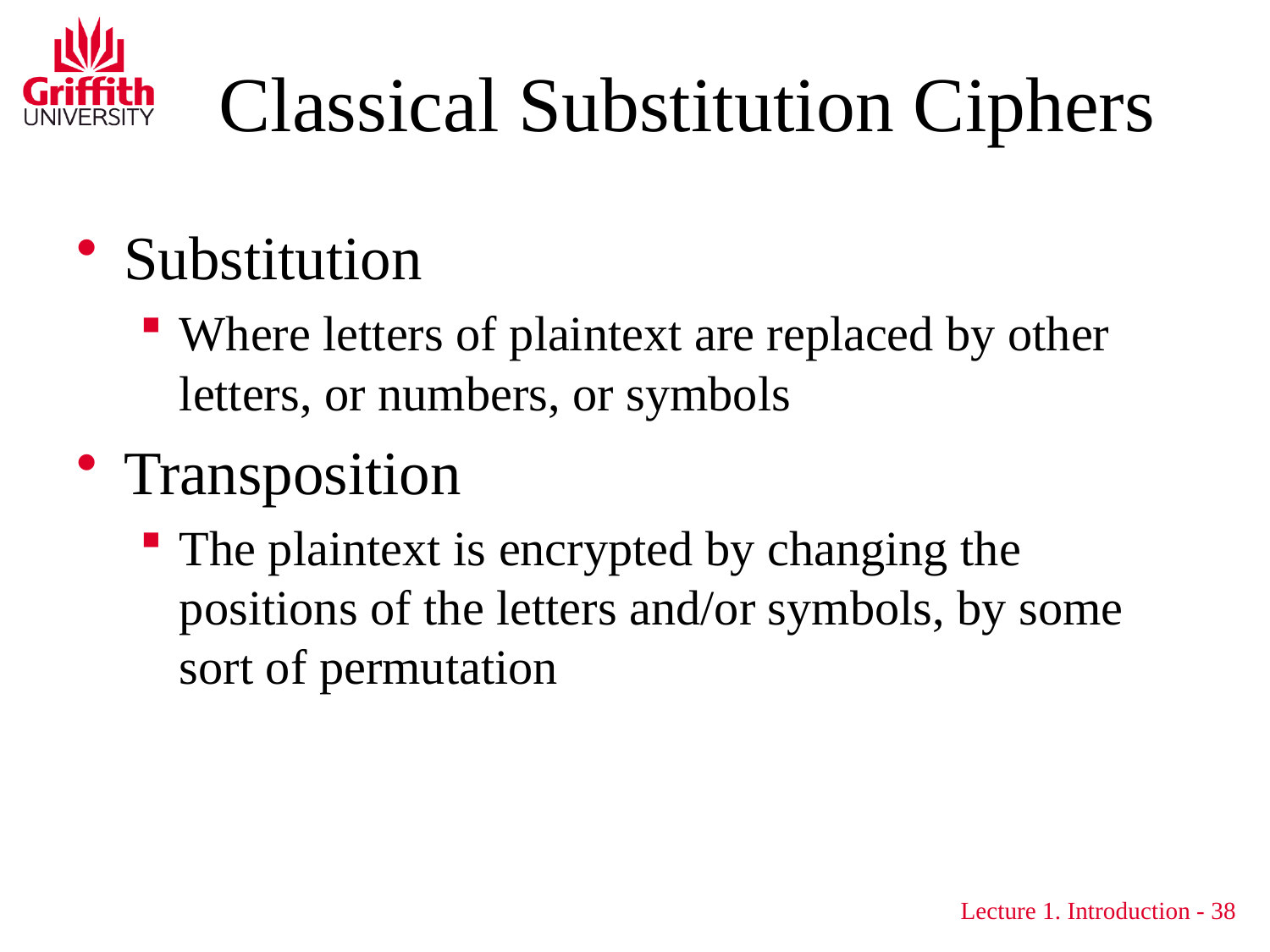

# Classical Substitution Ciphers
Substitution
Where letters of plaintext are replaced by other letters, or numbers, or symbols
Transposition
The plaintext is encrypted by changing the positions of the letters and/or symbols, by some sort of permutation

Lecture 1. Introduction - 38